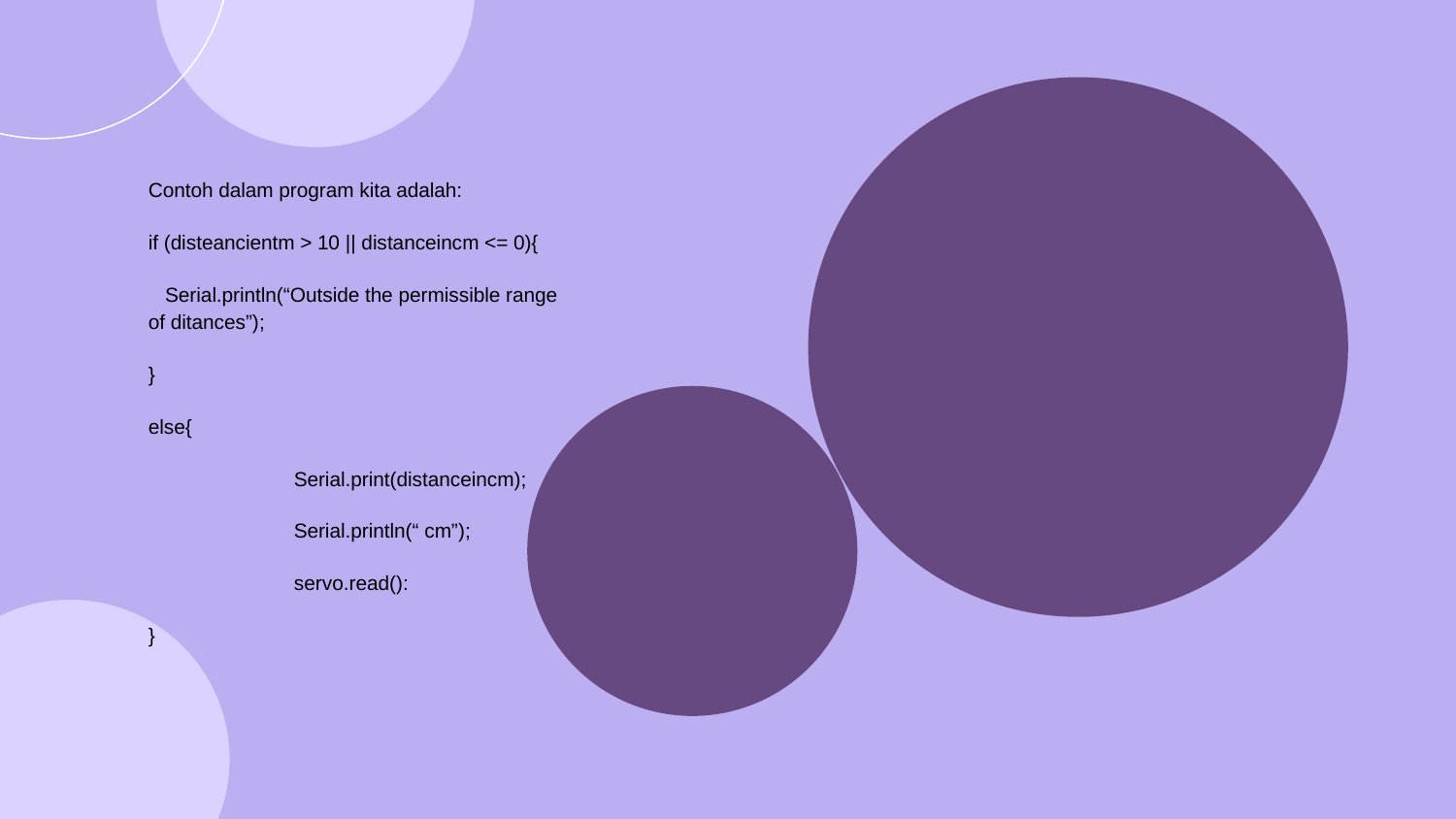

Contoh dalam program kita adalah:
if (disteancientm > 10 || distanceincm <= 0){
   Serial.println(“Outside the permissible range of ditances”);
}
else{
	Serial.print(distanceincm);
	Serial.println(“ cm”);
	servo.read():
}